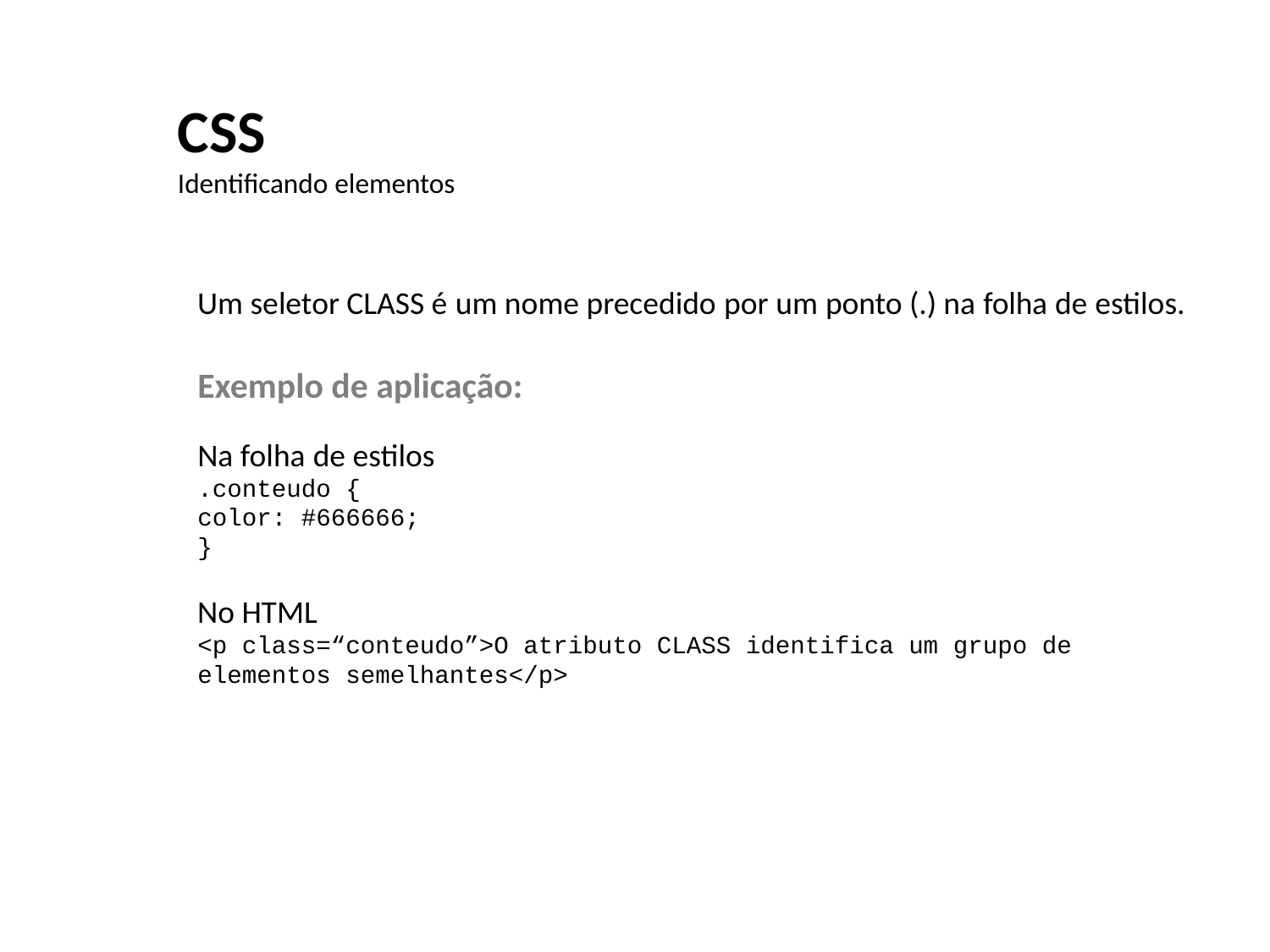

CSS
Identificando elementos
Um seletor CLASS é um nome precedido por um ponto (.) na folha de estilos.
Exemplo de aplicação:
Na folha de estilos
.conteudo {
color: #666666;
}
No HTML
<p class=“conteudo”>O atributo CLASS identifica um grupo de
elementos semelhantes</p>